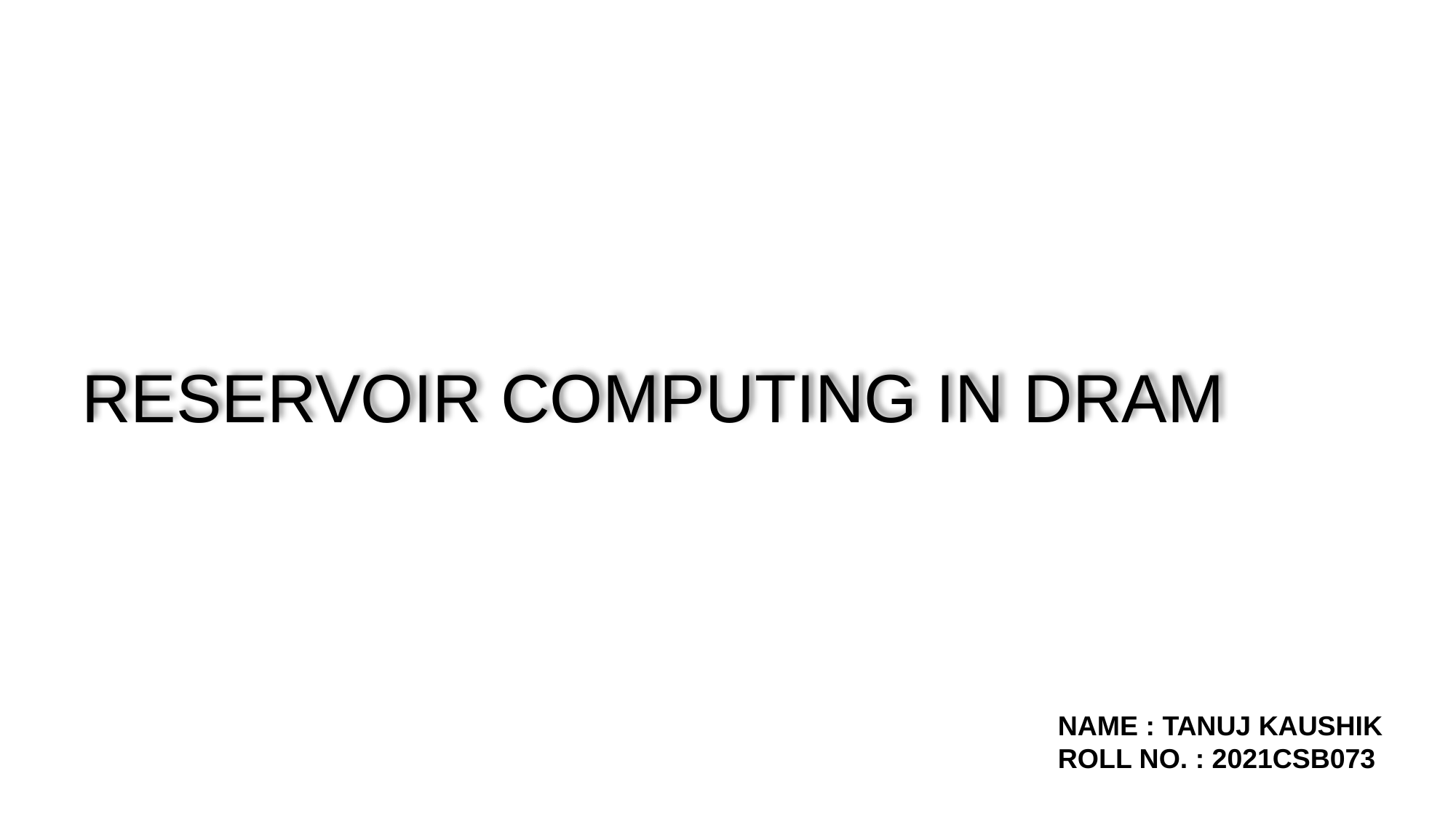

RESERVOIR COMPUTING IN DRAM

NAME : TANUJ KAUSHIK
ROLL NO. : 2021CSB073